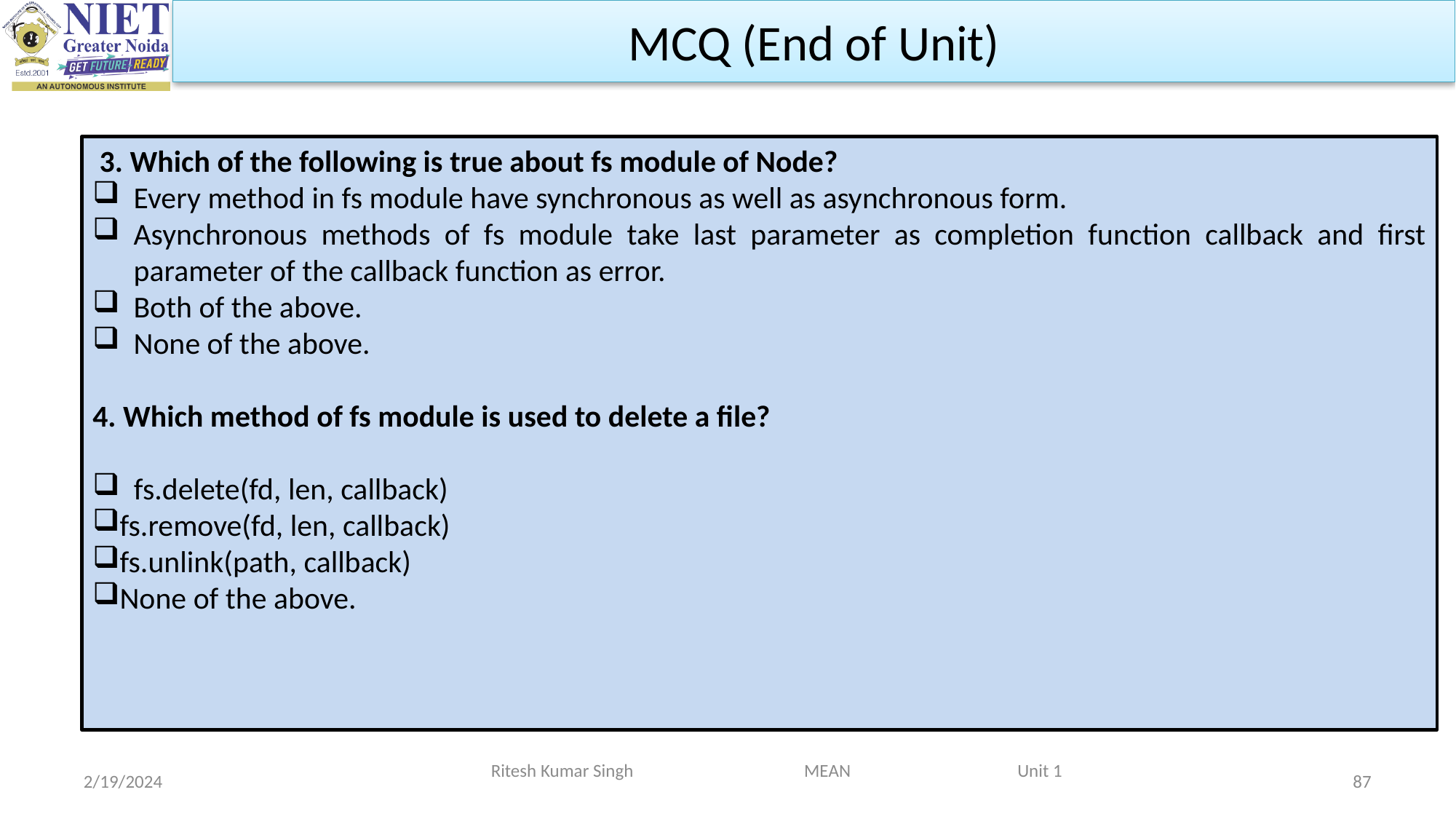

MCQ (End of Unit)
 3. Which of the following is true about fs module of Node?
Every method in fs module have synchronous as well as asynchronous form.
Asynchronous methods of fs module take last parameter as completion function callback and first parameter of the callback function as error.
Both of the above.
None of the above.

4. Which method of fs module is used to delete a file?

  fs.delete(fd, len, callback)
fs.remove(fd, len, callback)
fs.unlink(path, callback)
None of the above.

Ritesh Kumar Singh                                         MEAN                                        Unit 1

2/19/2024
87